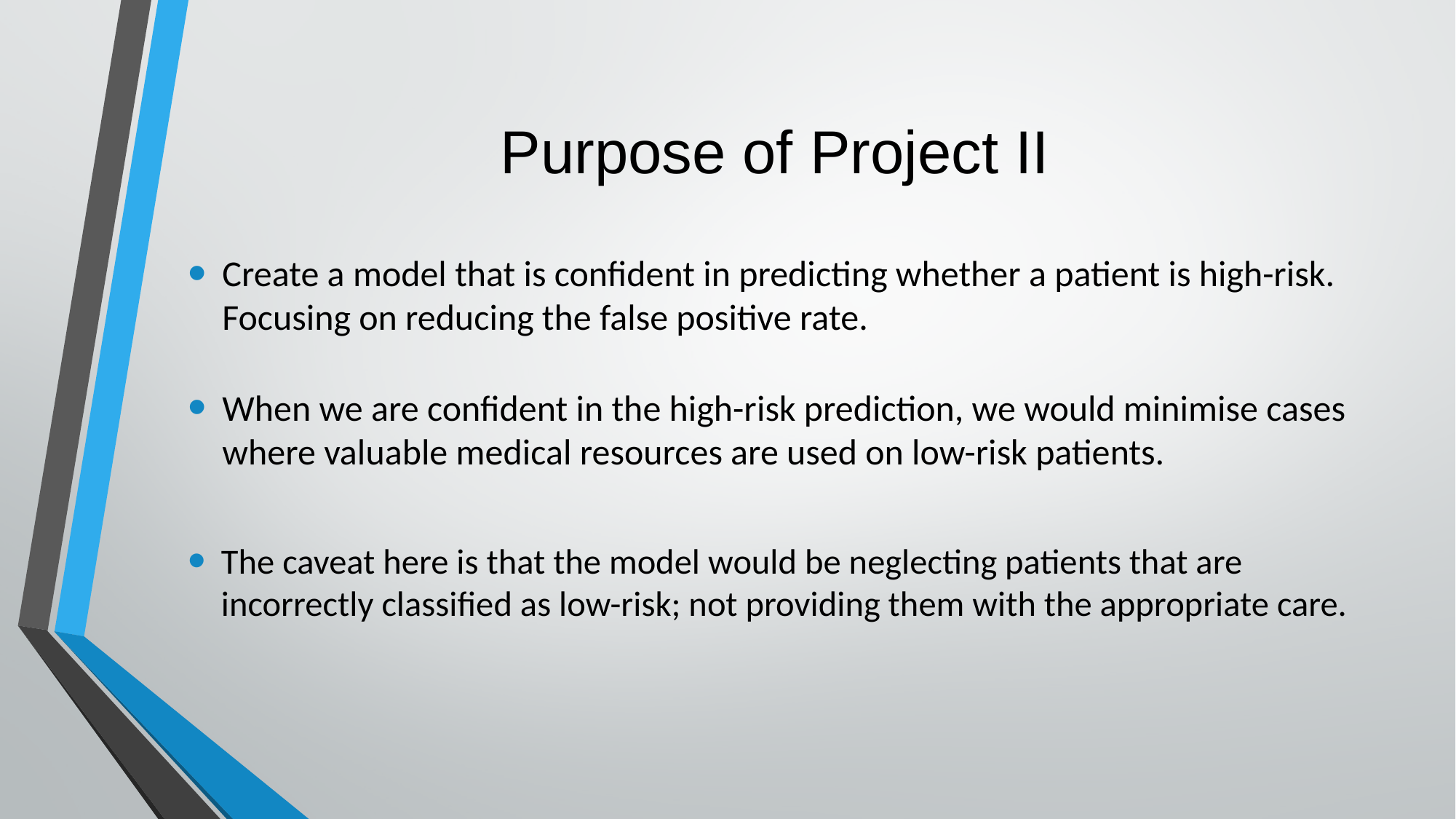

# Purpose of Project II
Create a model that is confident in predicting whether a patient is high-risk. Focusing on reducing the false positive rate.
When we are confident in the high-risk prediction, we would minimise cases where valuable medical resources are used on low-risk patients.
The caveat here is that the model would be neglecting patients that are incorrectly classified as low-risk; not providing them with the appropriate care.